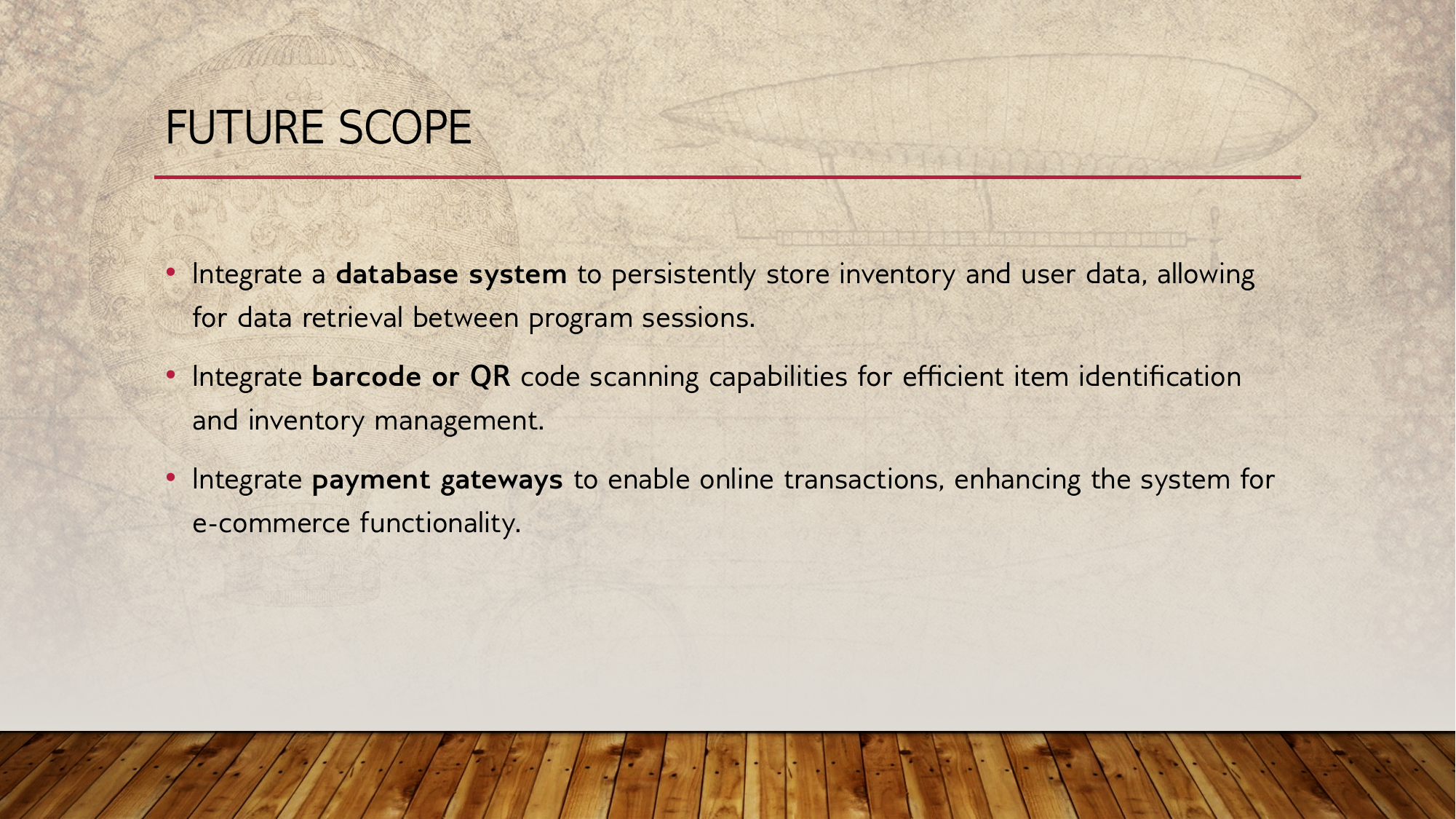

# Future scope
Integrate a database system to persistently store inventory and user data, allowing for data retrieval between program sessions.
Integrate barcode or QR code scanning capabilities for efficient item identification and inventory management.
Integrate payment gateways to enable online transactions, enhancing the system for e-commerce functionality.